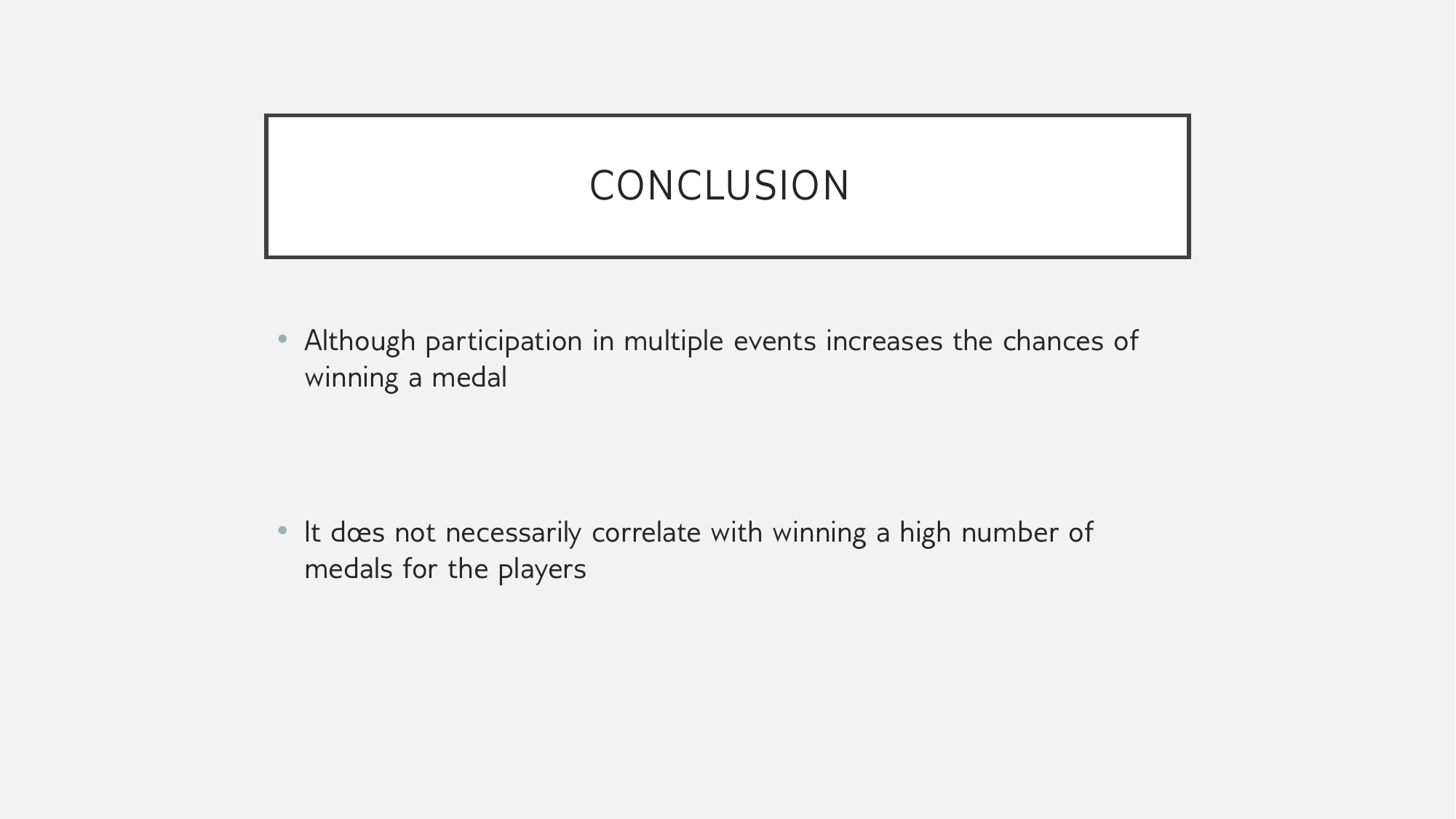

# Conclusion
Although participation in multiple events increases the chances of winning a medal

It does not necessarily correlate with winning a high number of medals for the players